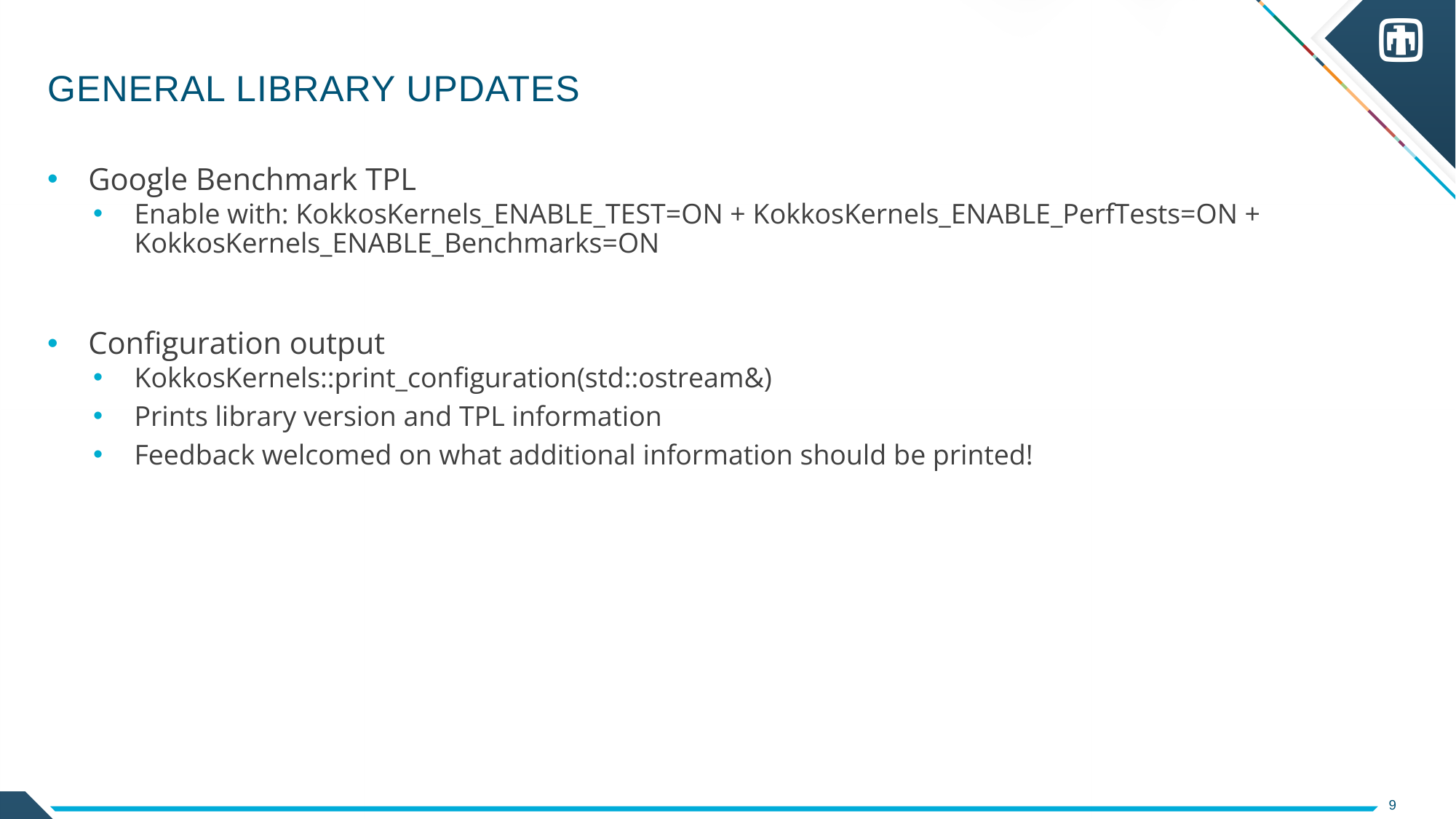

# General Library updates
Google Benchmark TPL
Enable with: KokkosKernels_ENABLE_TEST=ON + KokkosKernels_ENABLE_PerfTests=ON + KokkosKernels_ENABLE_Benchmarks=ON

Configuration output
KokkosKernels::print_configuration(std::ostream&)
Prints library version and TPL information
Feedback welcomed on what additional information should be printed!
9